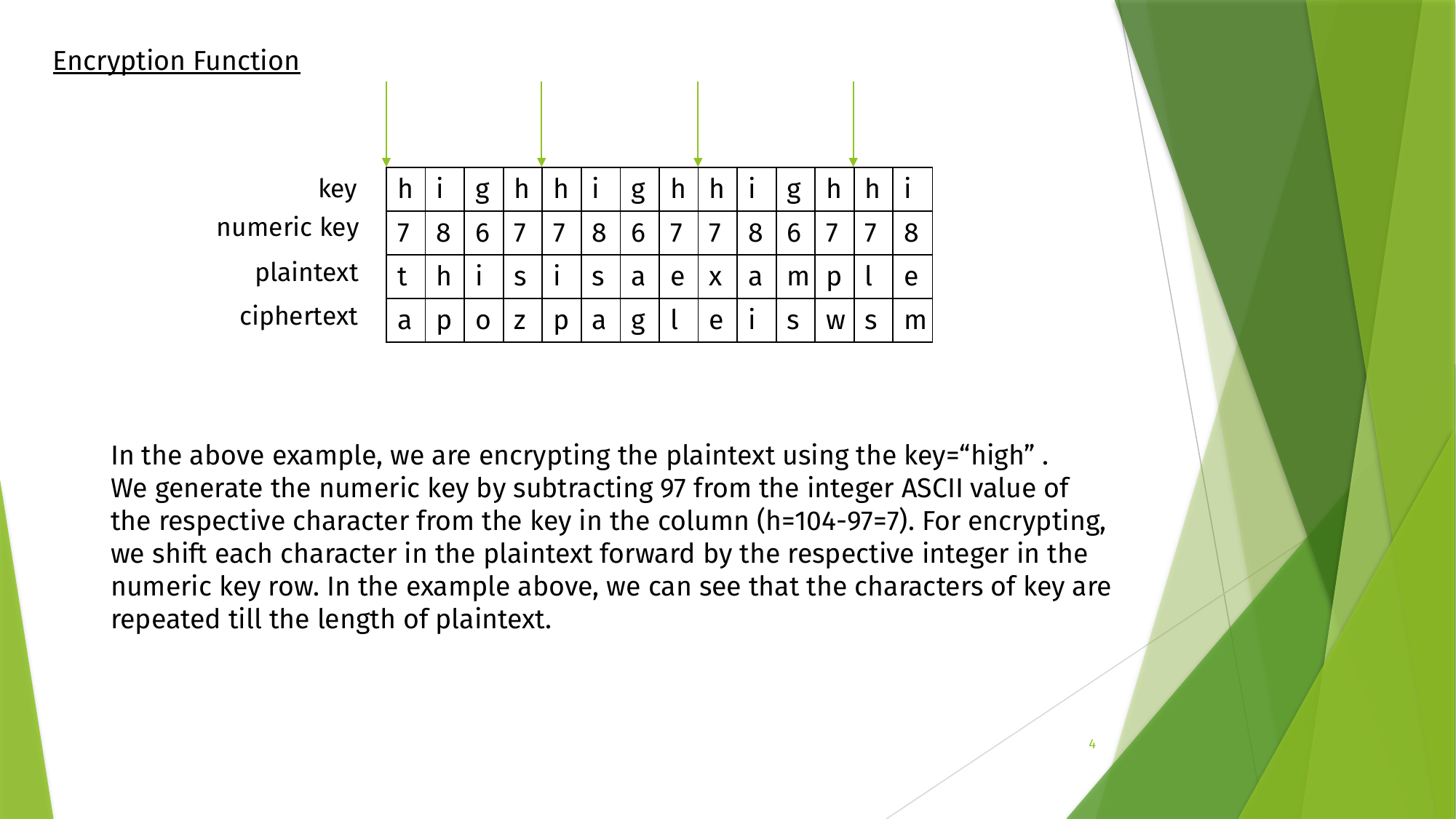

Encryption Function
key
| h | i | g | h | h | i | g | h | h | i | g | h | h | i |
| --- | --- | --- | --- | --- | --- | --- | --- | --- | --- | --- | --- | --- | --- |
| 7 | 8 | 6 | 7 | 7 | 8 | 6 | 7 | 7 | 8 | 6 | 7 | 7 | 8 |
| t | h | i | s | i | s | a | e | x | a | m | p | l | e |
| a | p | o | z | p | a | g | l | e | i | s | w | s | m |
numeric key
plaintext
ciphertext
In the above example, we are encrypting the plaintext using the key=“high” .
We generate the numeric key by subtracting 97 from the integer ASCII value of
the respective character from the key in the column (h=104-97=7). For encrypting,
we shift each character in the plaintext forward by the respective integer in the
numeric key row. In the example above, we can see that the characters of key are
repeated till the length of plaintext.
4